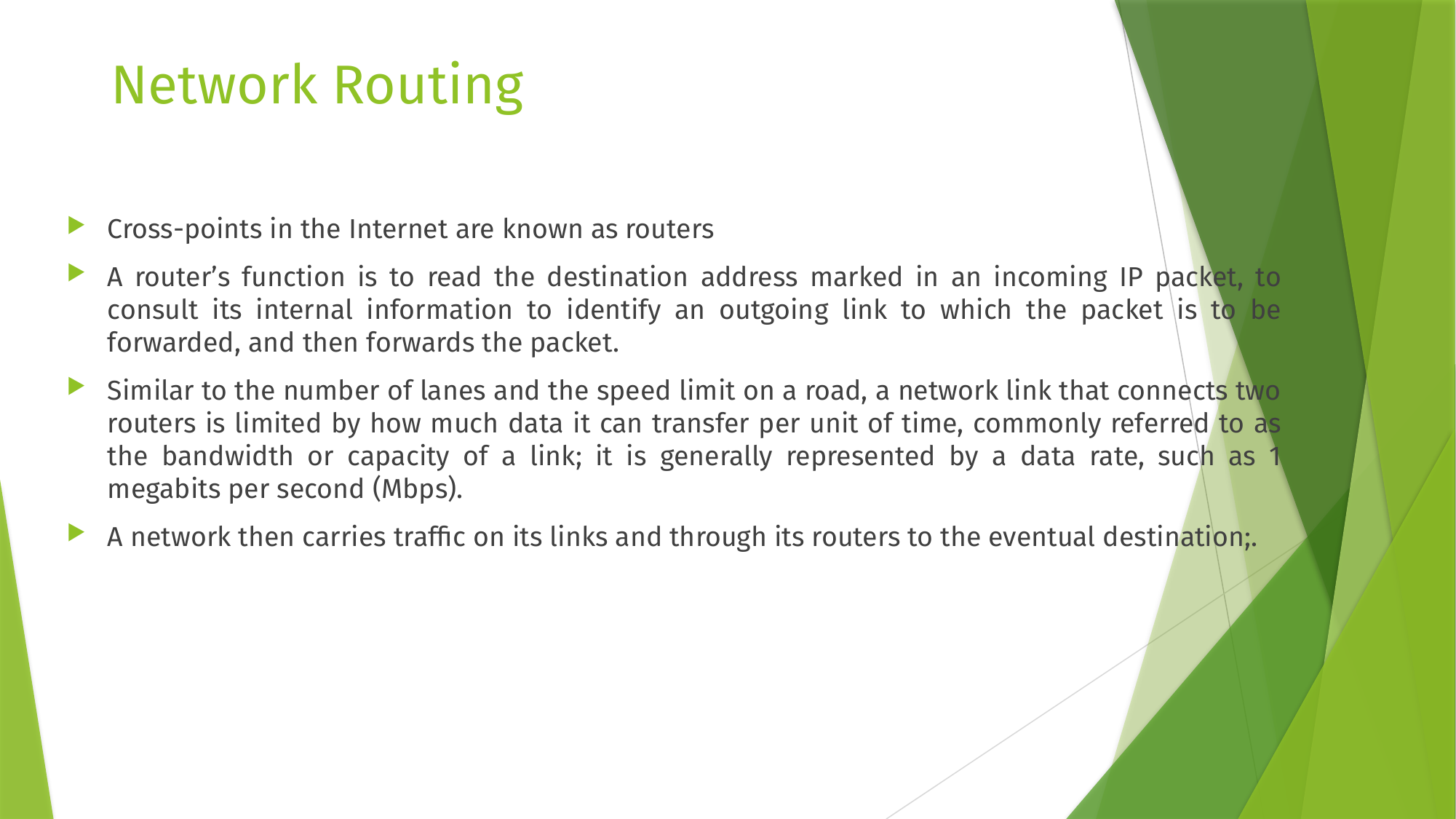

# Network Routing
Cross-points in the Internet are known as routers
A router’s function is to read the destination address marked in an incoming IP packet, to consult its internal information to identify an outgoing link to which the packet is to be forwarded, and then forwards the packet.
Similar to the number of lanes and the speed limit on a road, a network link that connects two routers is limited by how much data it can transfer per unit of time, commonly referred to as the bandwidth or capacity of a link; it is generally represented by a data rate, such as 1 megabits per second (Mbps).
A network then carries traffic on its links and through its routers to the eventual destination;.